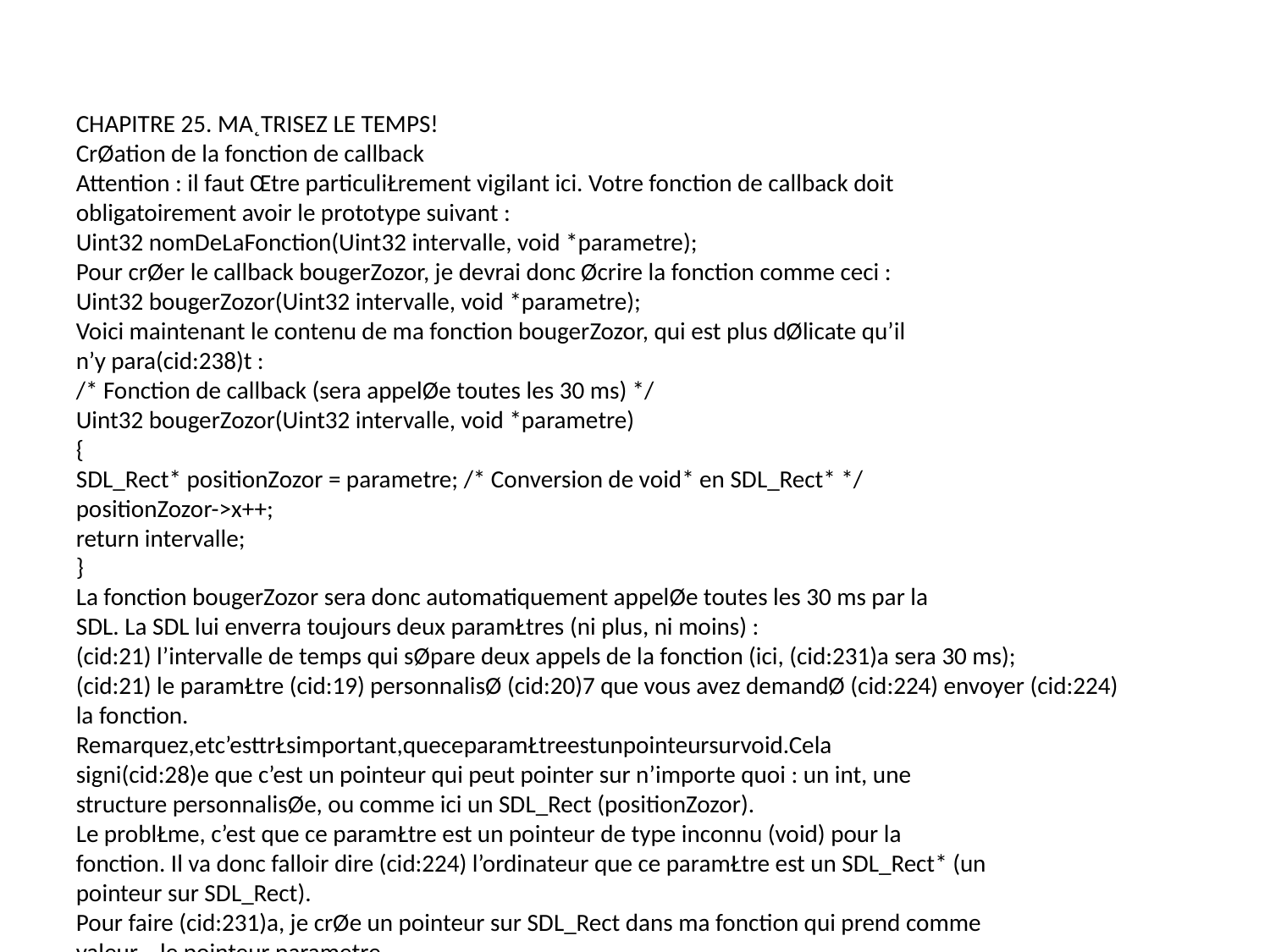

CHAPITRE 25. MA˛TRISEZ LE TEMPS!
CrØation de la fonction de callback
Attention : il faut Œtre particuliŁrement vigilant ici. Votre fonction de callback doit
obligatoirement avoir le prototype suivant :
Uint32 nomDeLaFonction(Uint32 intervalle, void *parametre);
Pour crØer le callback bougerZozor, je devrai donc Øcrire la fonction comme ceci :
Uint32 bougerZozor(Uint32 intervalle, void *parametre);
Voici maintenant le contenu de ma fonction bougerZozor, qui est plus dØlicate qu’il
n’y para(cid:238)t :
/* Fonction de callback (sera appelØe toutes les 30 ms) */
Uint32 bougerZozor(Uint32 intervalle, void *parametre)
{
SDL_Rect* positionZozor = parametre; /* Conversion de void* en SDL_Rect* */
positionZozor->x++;
return intervalle;
}
La fonction bougerZozor sera donc automatiquement appelØe toutes les 30 ms par la
SDL. La SDL lui enverra toujours deux paramŁtres (ni plus, ni moins) :
(cid:21) l’intervalle de temps qui sØpare deux appels de la fonction (ici, (cid:231)a sera 30 ms);
(cid:21) le paramŁtre (cid:19) personnalisØ (cid:20)7 que vous avez demandØ (cid:224) envoyer (cid:224) la fonction.
Remarquez,etc’esttrŁsimportant,queceparamŁtreestunpointeursurvoid.Cela
signi(cid:28)e que c’est un pointeur qui peut pointer sur n’importe quoi : un int, une
structure personnalisØe, ou comme ici un SDL_Rect (positionZozor).
Le problŁme, c’est que ce paramŁtre est un pointeur de type inconnu (void) pour la
fonction. Il va donc falloir dire (cid:224) l’ordinateur que ce paramŁtre est un SDL_Rect* (un
pointeur sur SDL_Rect).
Pour faire (cid:231)a, je crØe un pointeur sur SDL_Rect dans ma fonction qui prend comme
valeur... le pointeur parametre.
Quel intØrŒt d’avoir crØØ un DEUXI¨ME pointeur qui contient la mŒme
adresse?
L’intØrŒt, c’est que positionZozor est de type SDL_Rect* contrairement (cid:224) la variable
parametre qui Øtait de type void*.
7. Iln’estpaspossibled’envoyerplusd’unparamŁtrepersonnalisØ(cid:224)lafonctiondecallback.Heu-
reusement, vous pouvez toujours crØer un type personnalisØ (ou un tableau) qui sera un assemblage
desvariablesquevousvouleztransmettre.
422